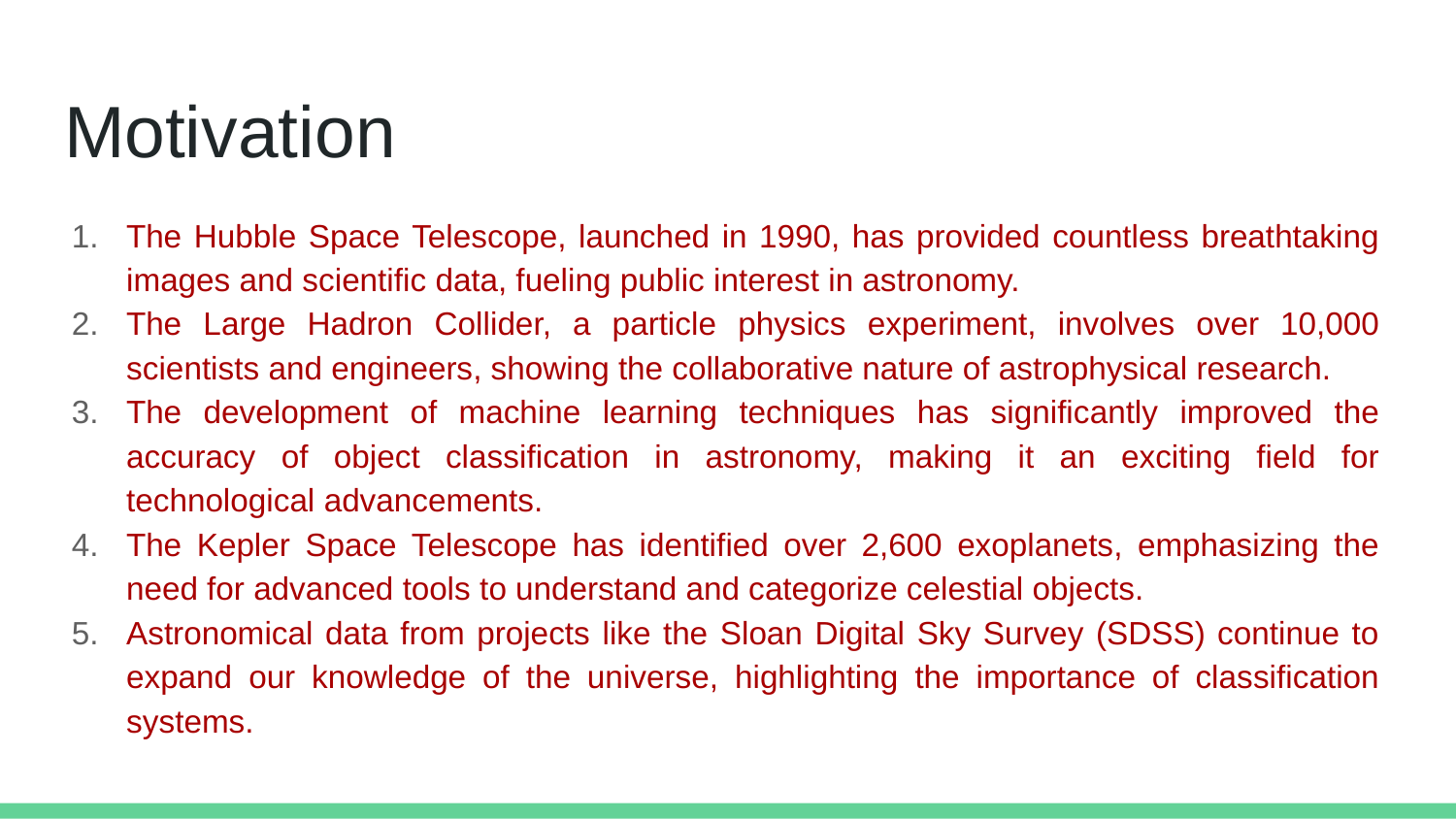

# Motivation
The Hubble Space Telescope, launched in 1990, has provided countless breathtaking images and scientific data, fueling public interest in astronomy.
The Large Hadron Collider, a particle physics experiment, involves over 10,000 scientists and engineers, showing the collaborative nature of astrophysical research.
The development of machine learning techniques has significantly improved the accuracy of object classification in astronomy, making it an exciting field for technological advancements.
The Kepler Space Telescope has identified over 2,600 exoplanets, emphasizing the need for advanced tools to understand and categorize celestial objects.
Astronomical data from projects like the Sloan Digital Sky Survey (SDSS) continue to expand our knowledge of the universe, highlighting the importance of classification systems.